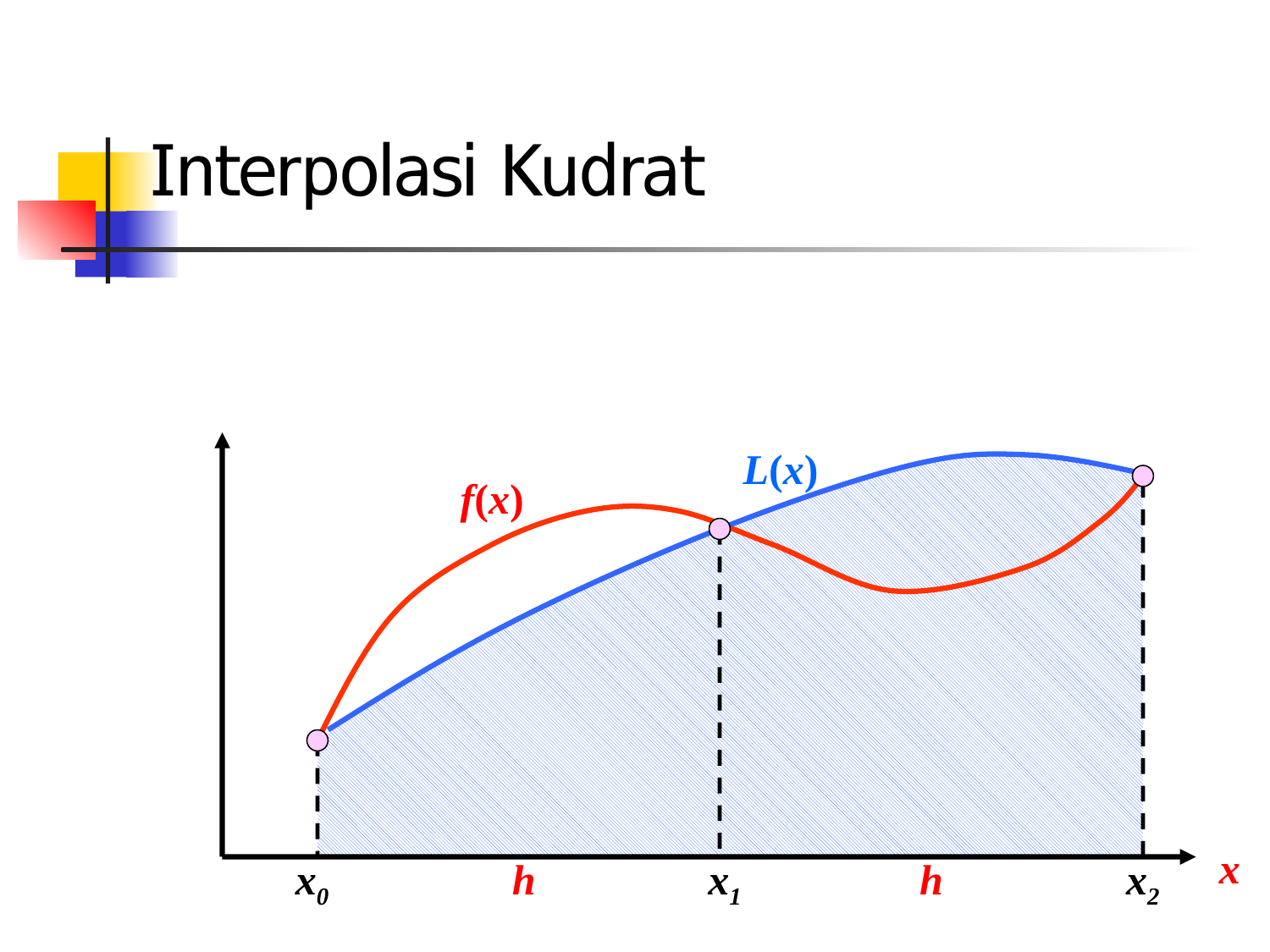

# Interpolasi Kudrat

L(x)

f(x)

x
x0
h
x1
h
x2